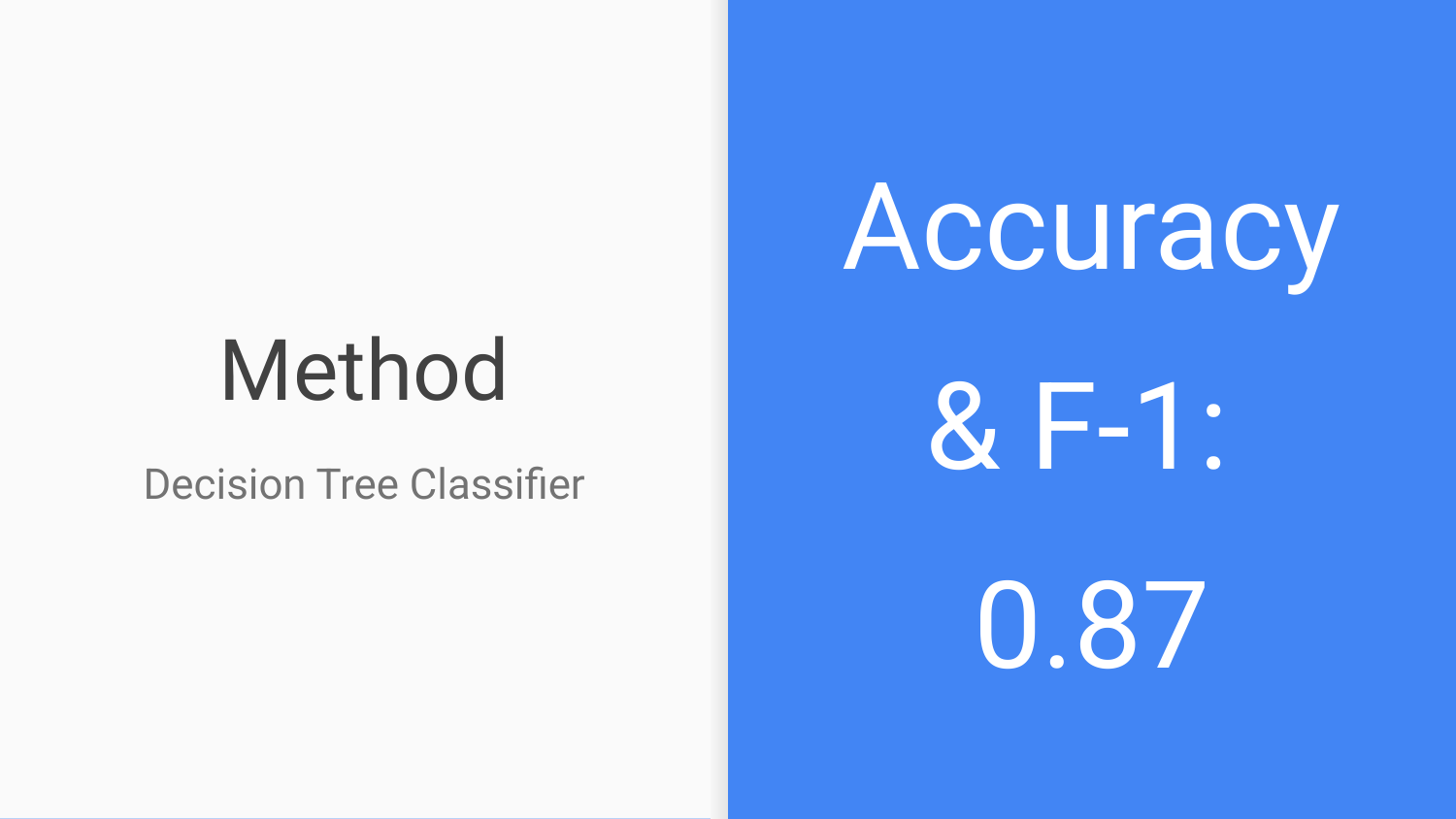

Accuracy
& F-1:
0.87
# Method
Decision Tree Classifier